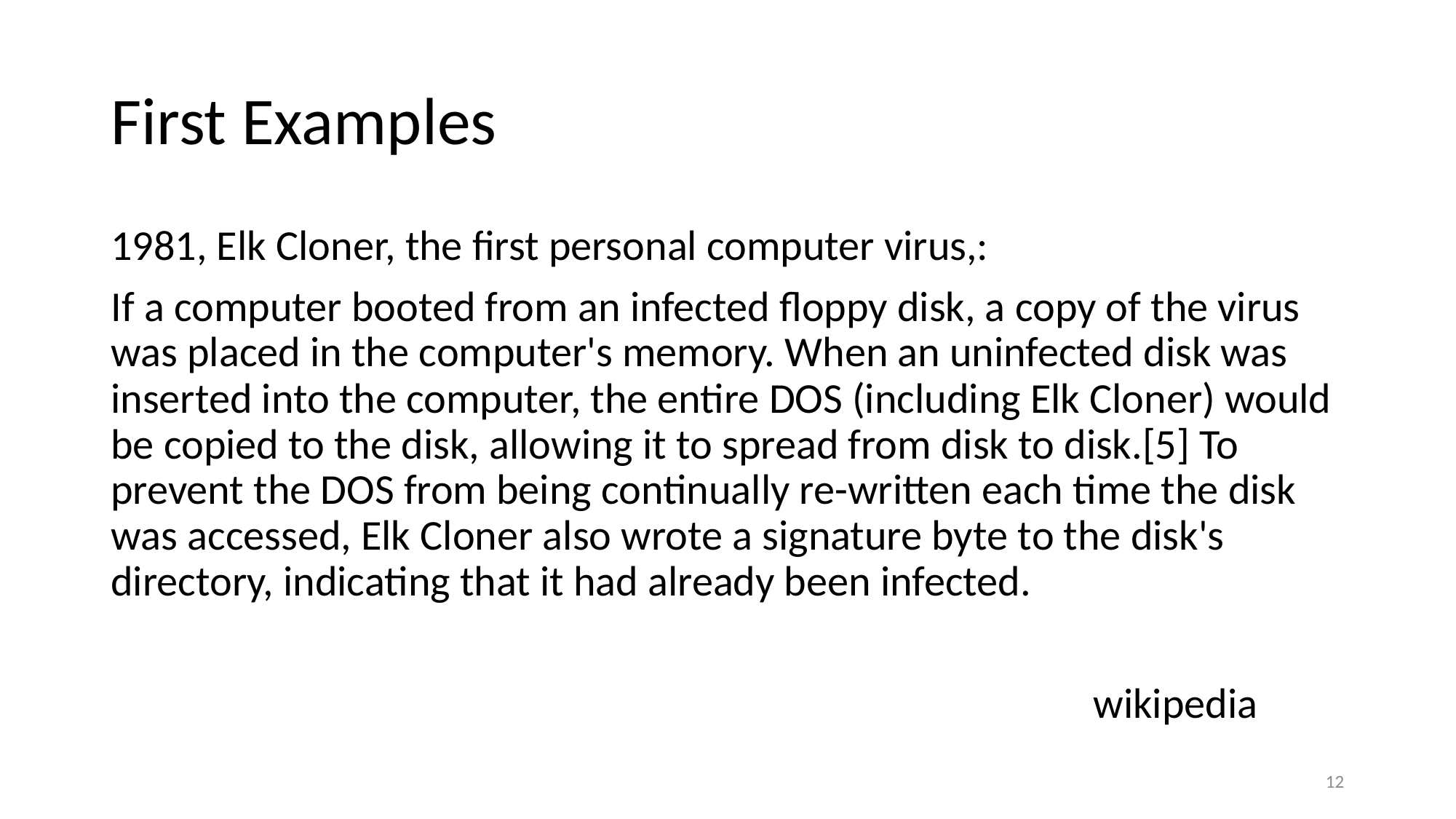

# First Examples
1981, Elk Cloner, the first personal computer virus,:
If a computer booted from an infected floppy disk, a copy of the virus was placed in the computer's memory. When an uninfected disk was inserted into the computer, the entire DOS (including Elk Cloner) would be copied to the disk, allowing it to spread from disk to disk.[5] To prevent the DOS from being continually re-written each time the disk was accessed, Elk Cloner also wrote a signature byte to the disk's directory, indicating that it had already been infected.

									wikipedia

12